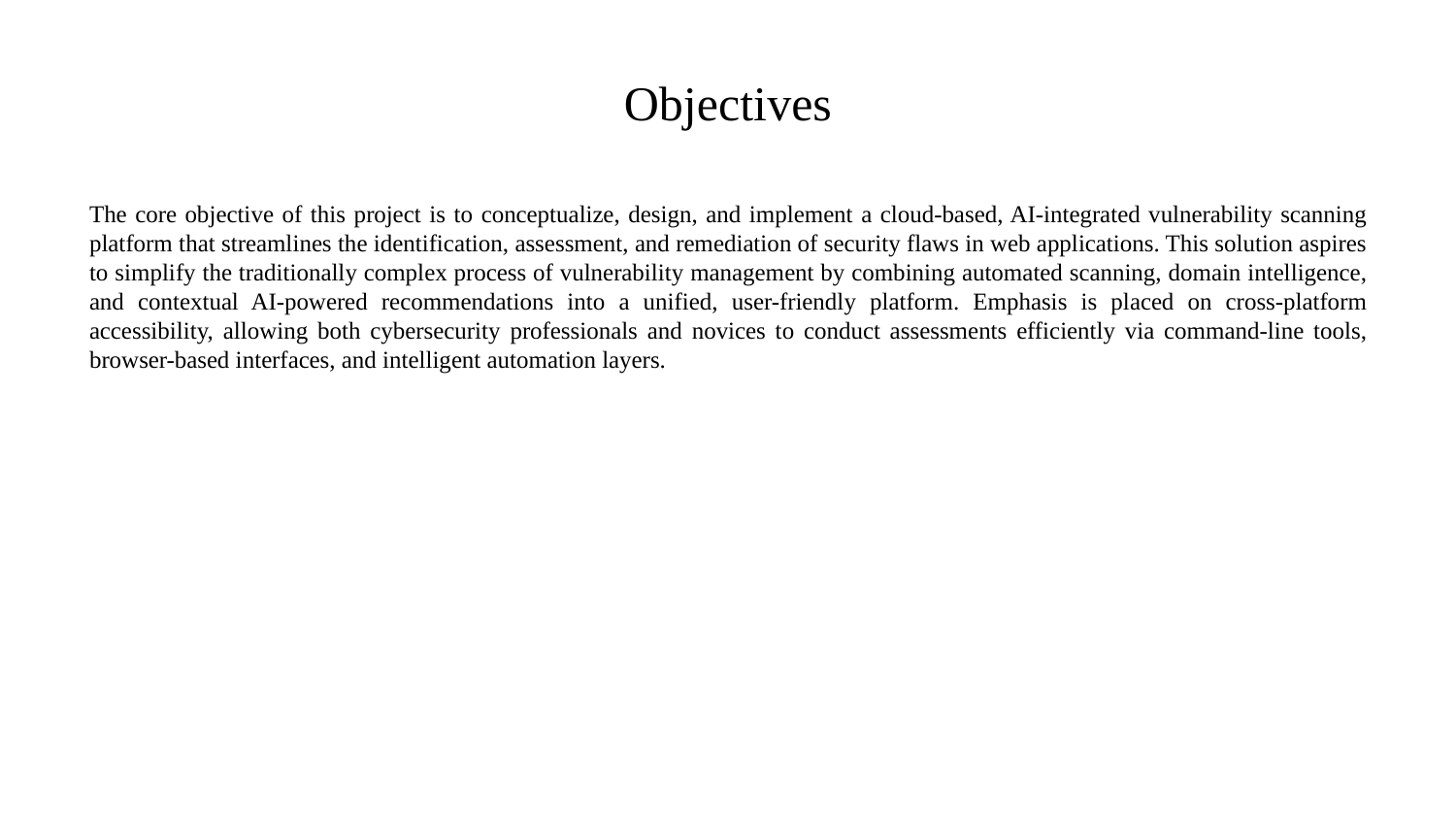

# Objectives
The core objective of this project is to conceptualize, design, and implement a cloud-based, AI-integrated vulnerability scanning platform that streamlines the identification, assessment, and remediation of security flaws in web applications. This solution aspires to simplify the traditionally complex process of vulnerability management by combining automated scanning, domain intelligence, and contextual AI-powered recommendations into a unified, user-friendly platform. Emphasis is placed on cross-platform accessibility, allowing both cybersecurity professionals and novices to conduct assessments efficiently via command-line tools, browser-based interfaces, and intelligent automation layers.